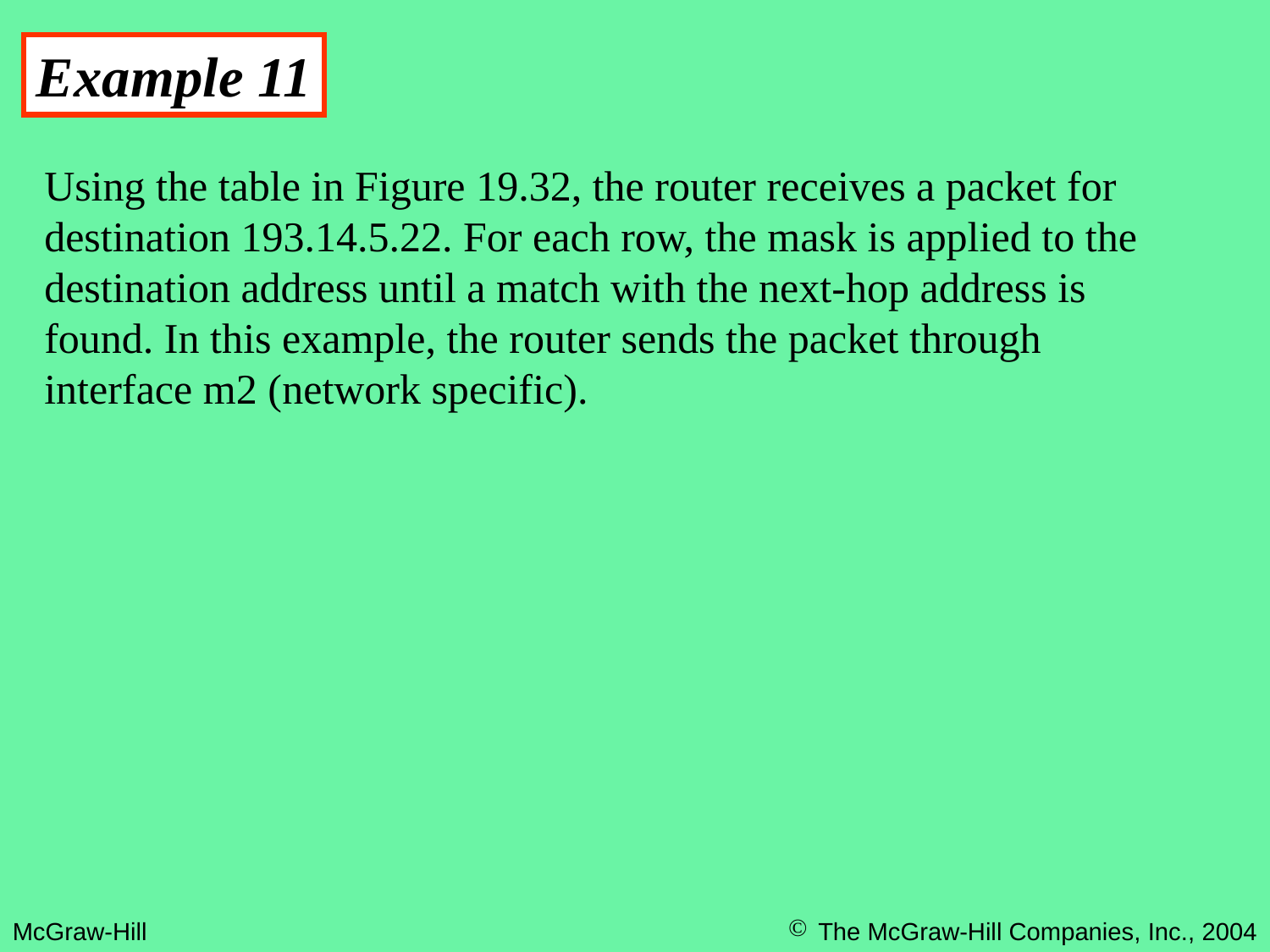

Example 11
Using the table in Figure 19.32, the router receives a packet for destination 193.14.5.22. For each row, the mask is applied to the destination address until a match with the next-hop address is found. In this example, the router sends the packet through interface m2 (network specific).